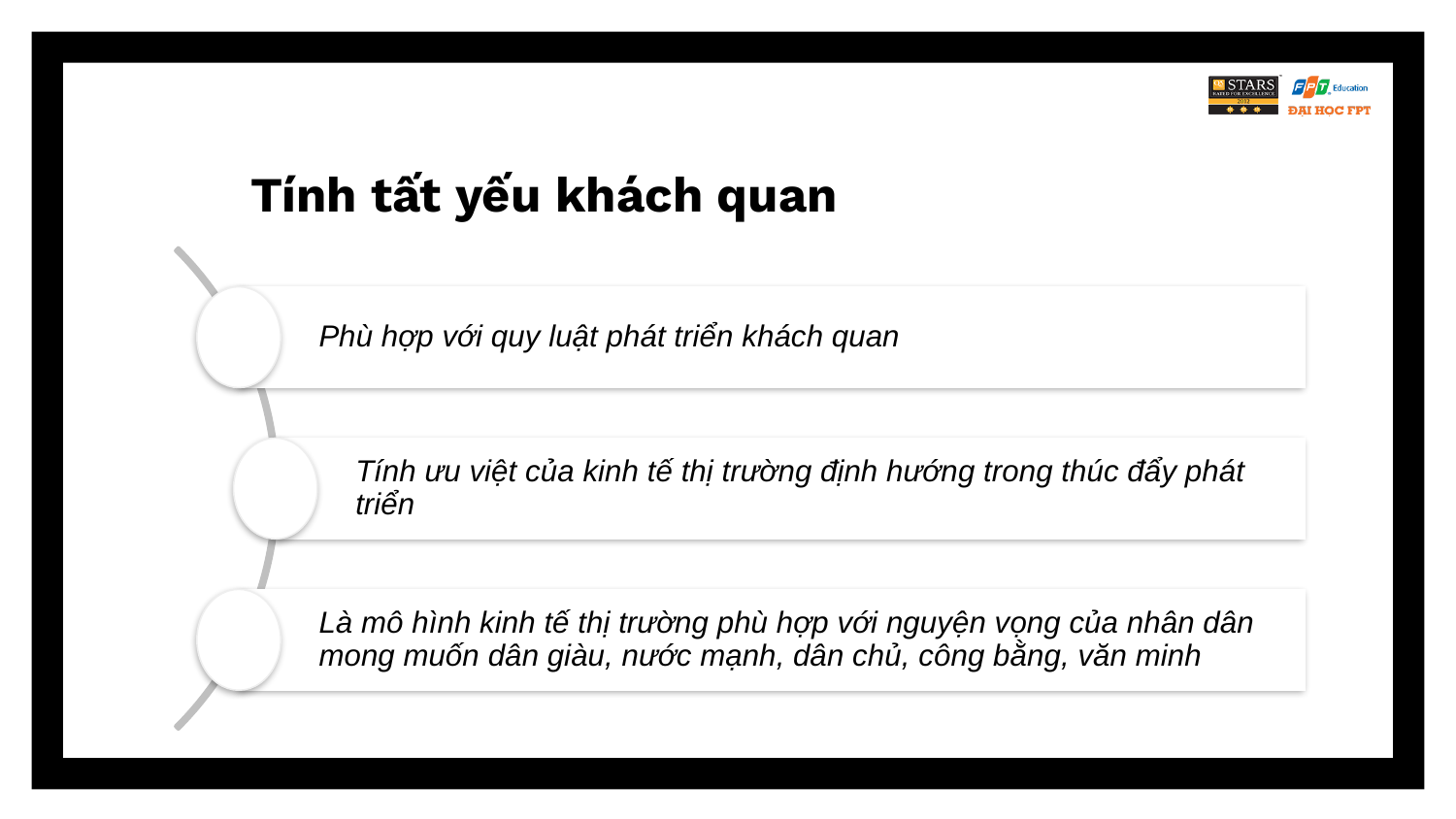

Tính tất yếu khách quan
Phù hợp với quy luật phát triển khách quan
Tính ưu việt của kinh tế thị trường định hướng trong thúc đẩy phát triển
Là mô hình kinh tế thị trường phù hợp với nguyện vọng của nhân dân mong muốn dân giàu, nước mạnh, dân chủ, công bằng, văn minh